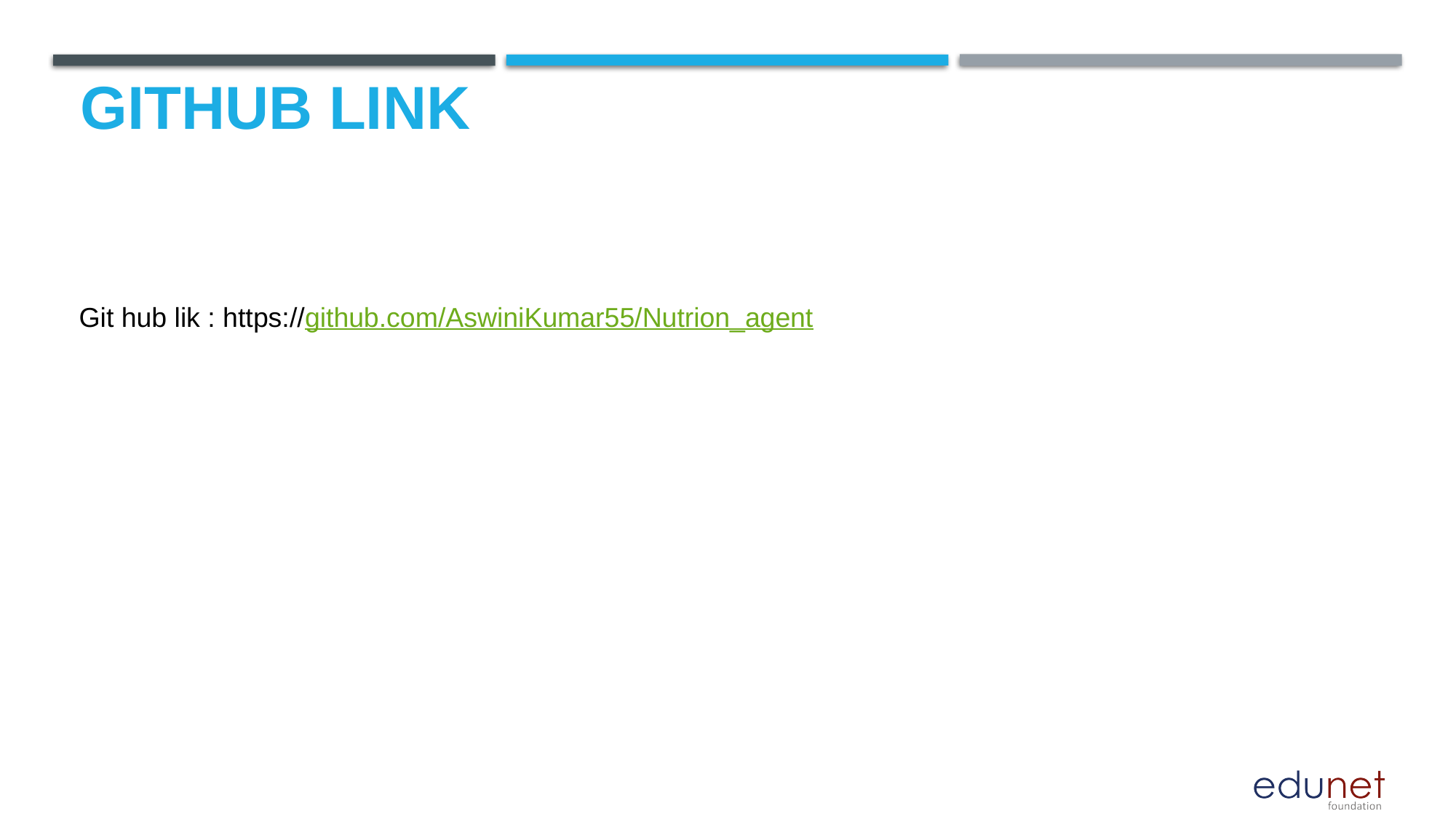

# GitHub Link
Git hub lik : https://github.com/AswiniKumar55/Nutrion_agent